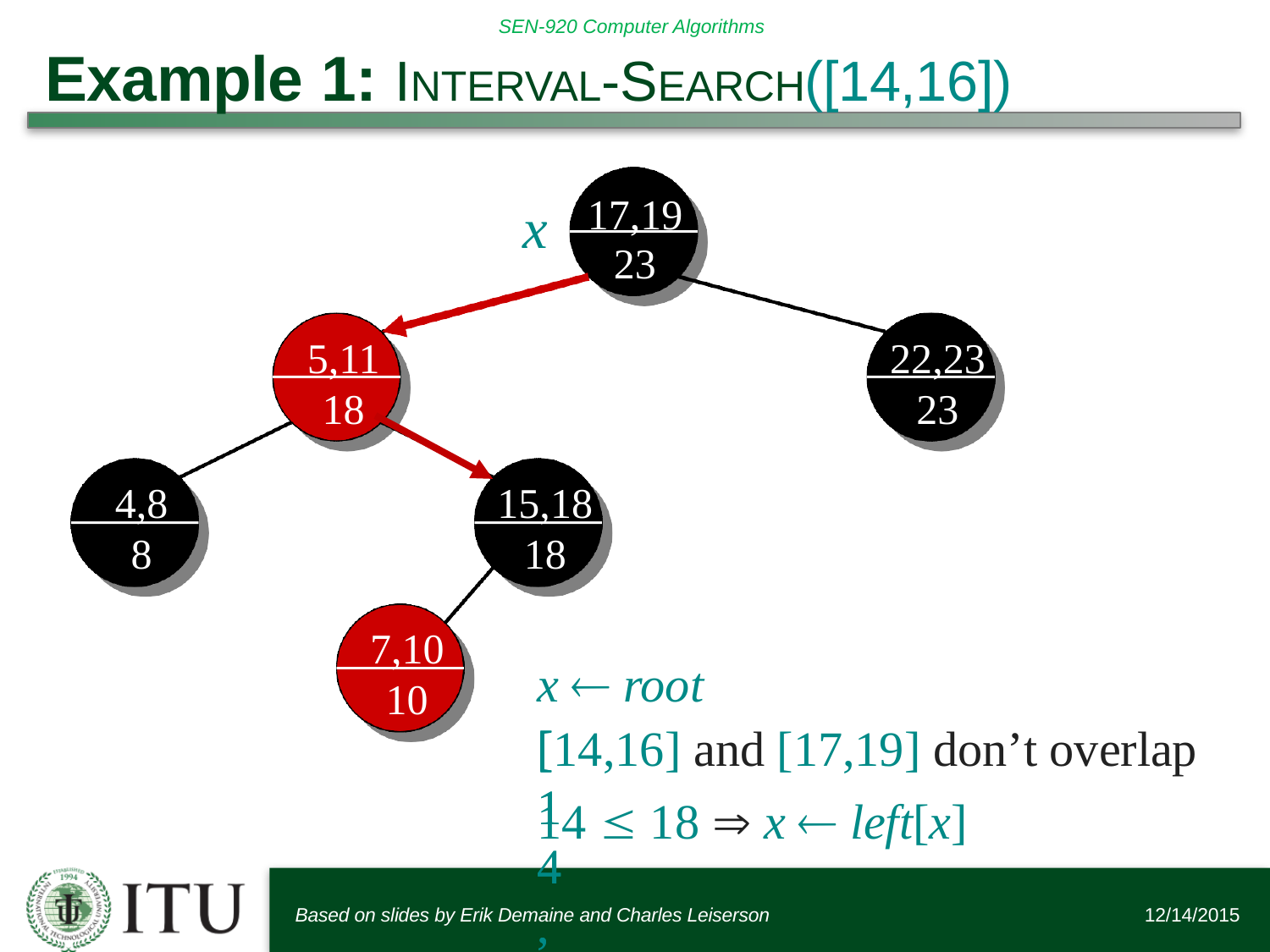

# Example 1: INTERVAL-SEARCH([14,16])

17,19
x
23
5,11
18
22,23
23

4,8
8
15,18
18

[14,16] and [5,11] don’t overlap
14 > 8 ⇒ x ← right[x]

[14,16] and [15,18] overlap
return [15,18]
7,10
10
x ← root
[14,16] and [17,19] don’t overlap
14 ≤ 18 ⇒ x ← left[x]
Based on slides by Erik Demaine and Charles Leiserson
12/14/2015